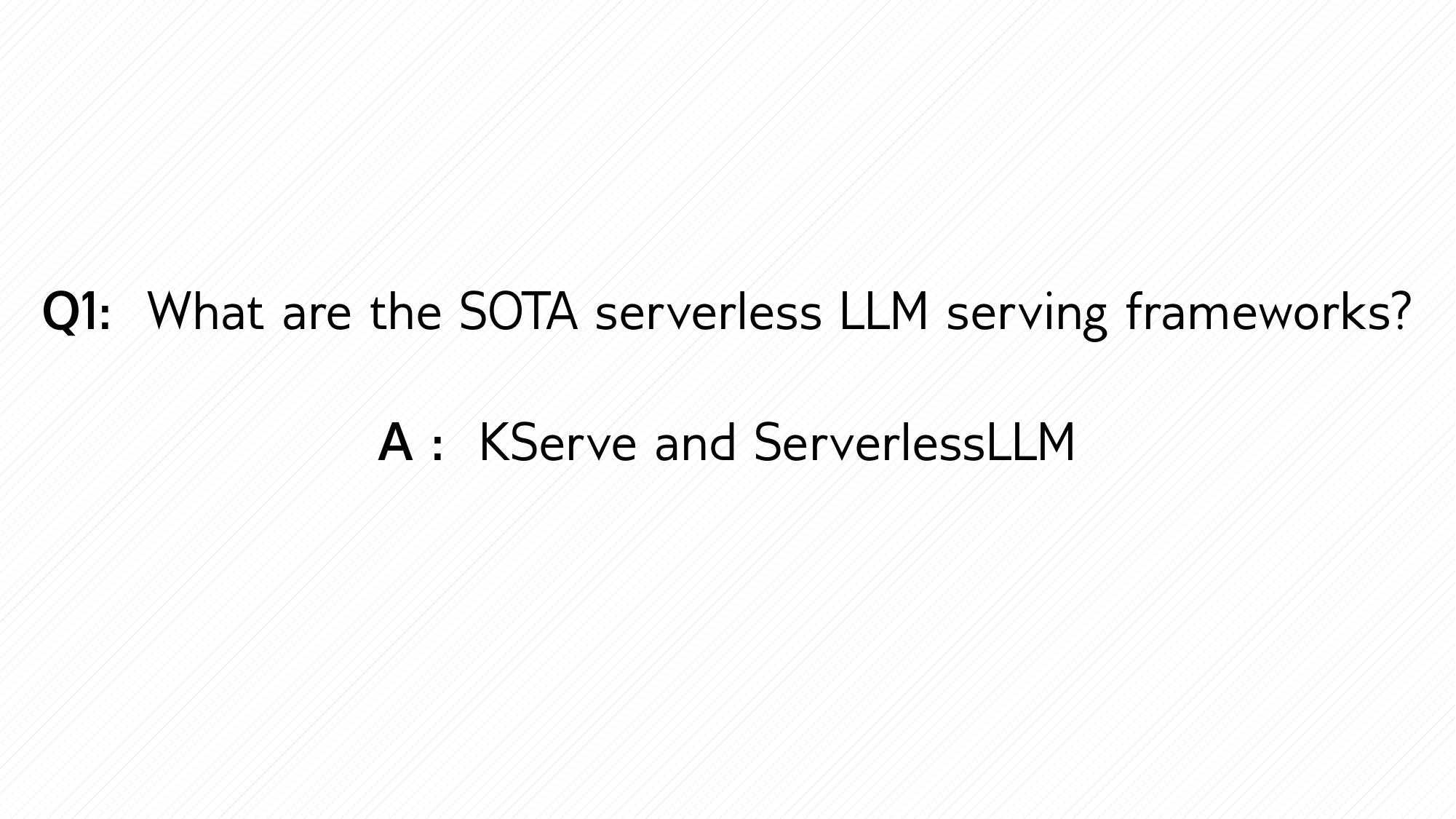

# Q1:  What are the SOTA serverless LLM serving frameworks? A :  KServe and ServerlessLLM